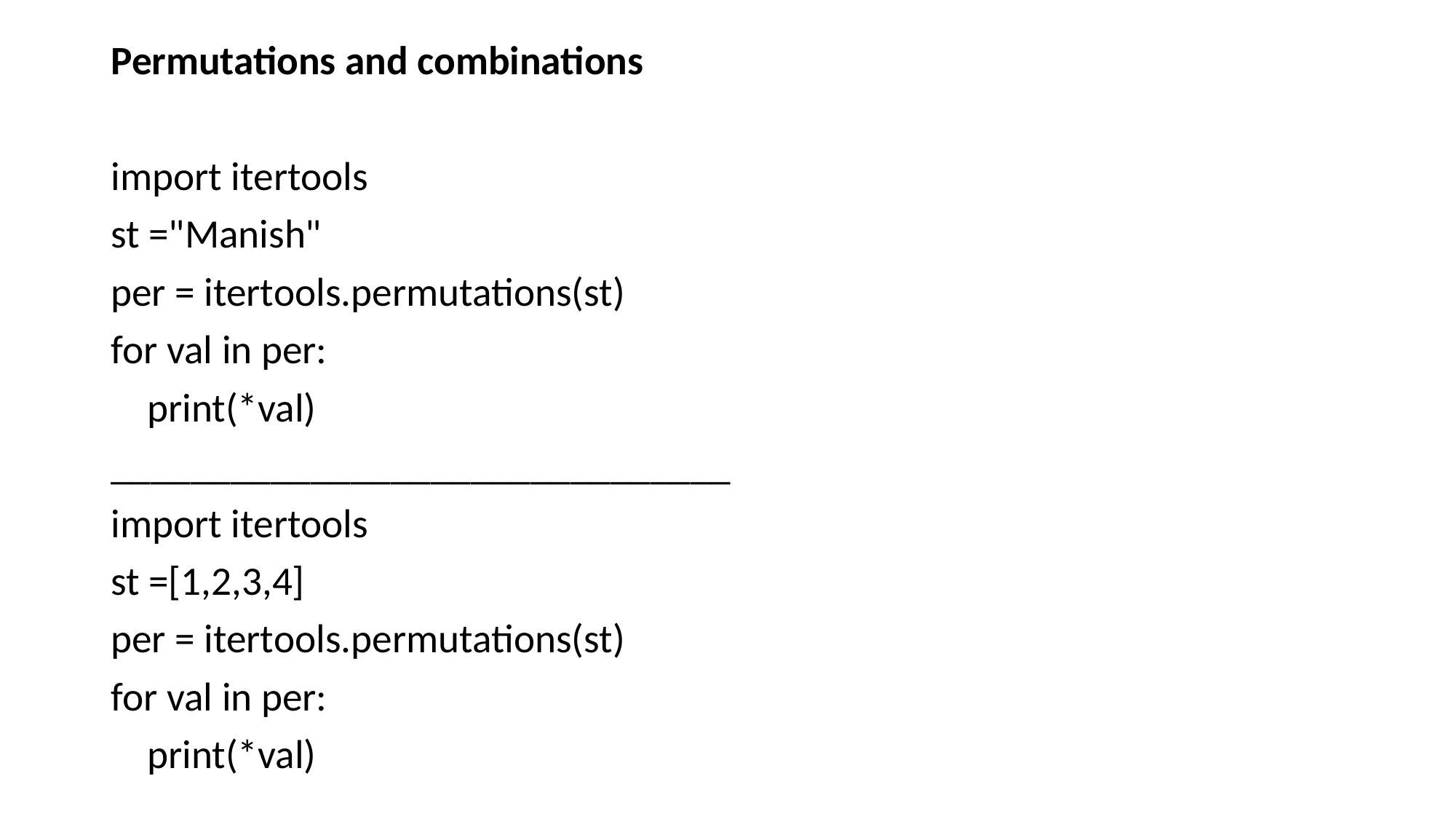

Permutations and combinations

import itertools
st ="Manish"
per = itertools.permutations(st)
for val in per:
    print(*val)
_______________________________
import itertools
st =[1,2,3,4]
per = itertools.permutations(st)
for val in per:
    print(*val)